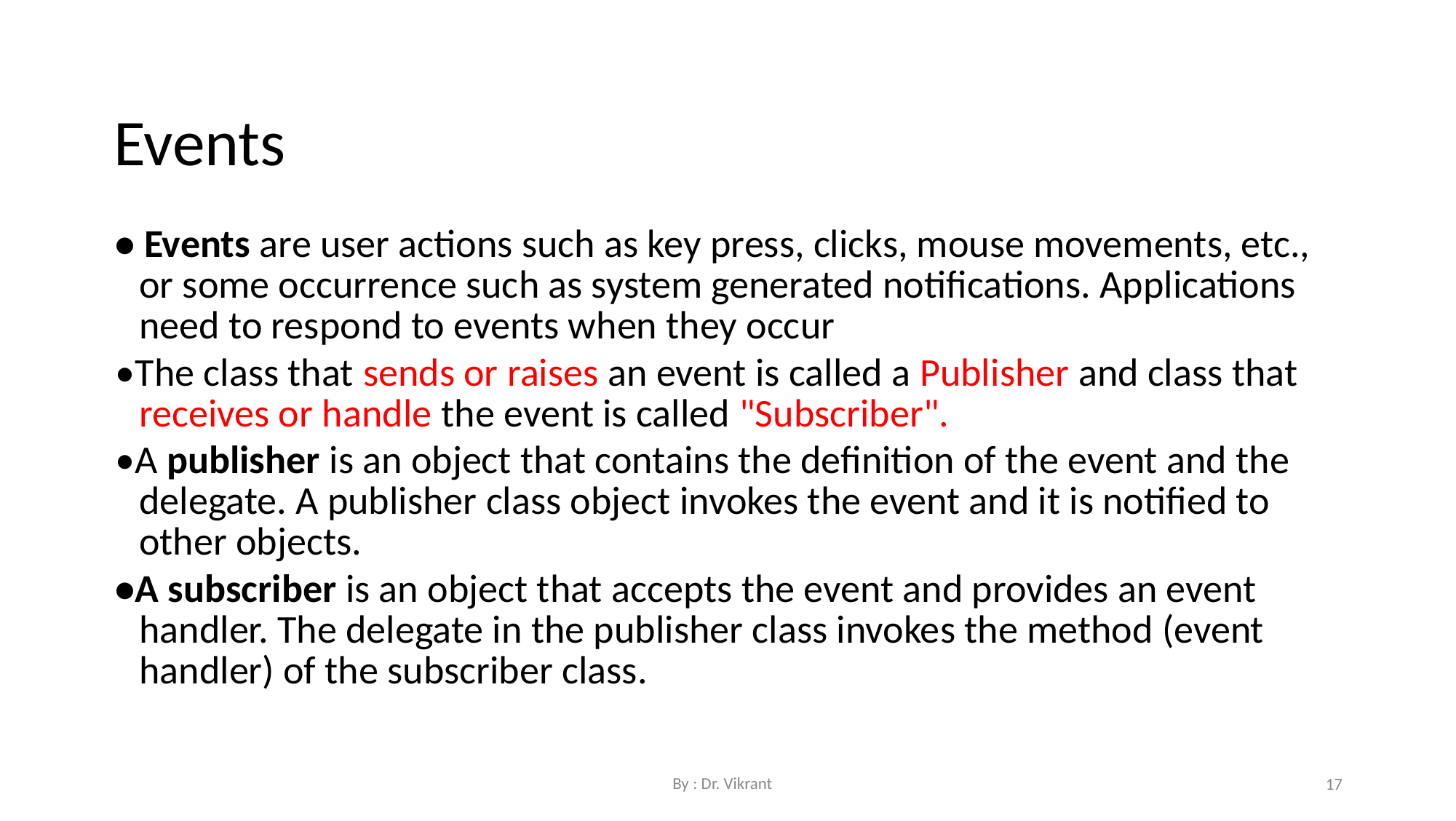

Events
• Events are user actions such as key press, clicks, mouse movements, etc., or some occurrence such as system generated notifications. Applications need to respond to events when they occur
•The class that sends or raises an event is called a Publisher and class that receives or handle the event is called "Subscriber".
•A publisher is an object that contains the definition of the event and the delegate. A publisher class object invokes the event and it is notified to other objects.
•A subscriber is an object that accepts the event and provides an event handler. The delegate in the publisher class invokes the method (event handler) of the subscriber class.
By : Dr. Vikrant
17